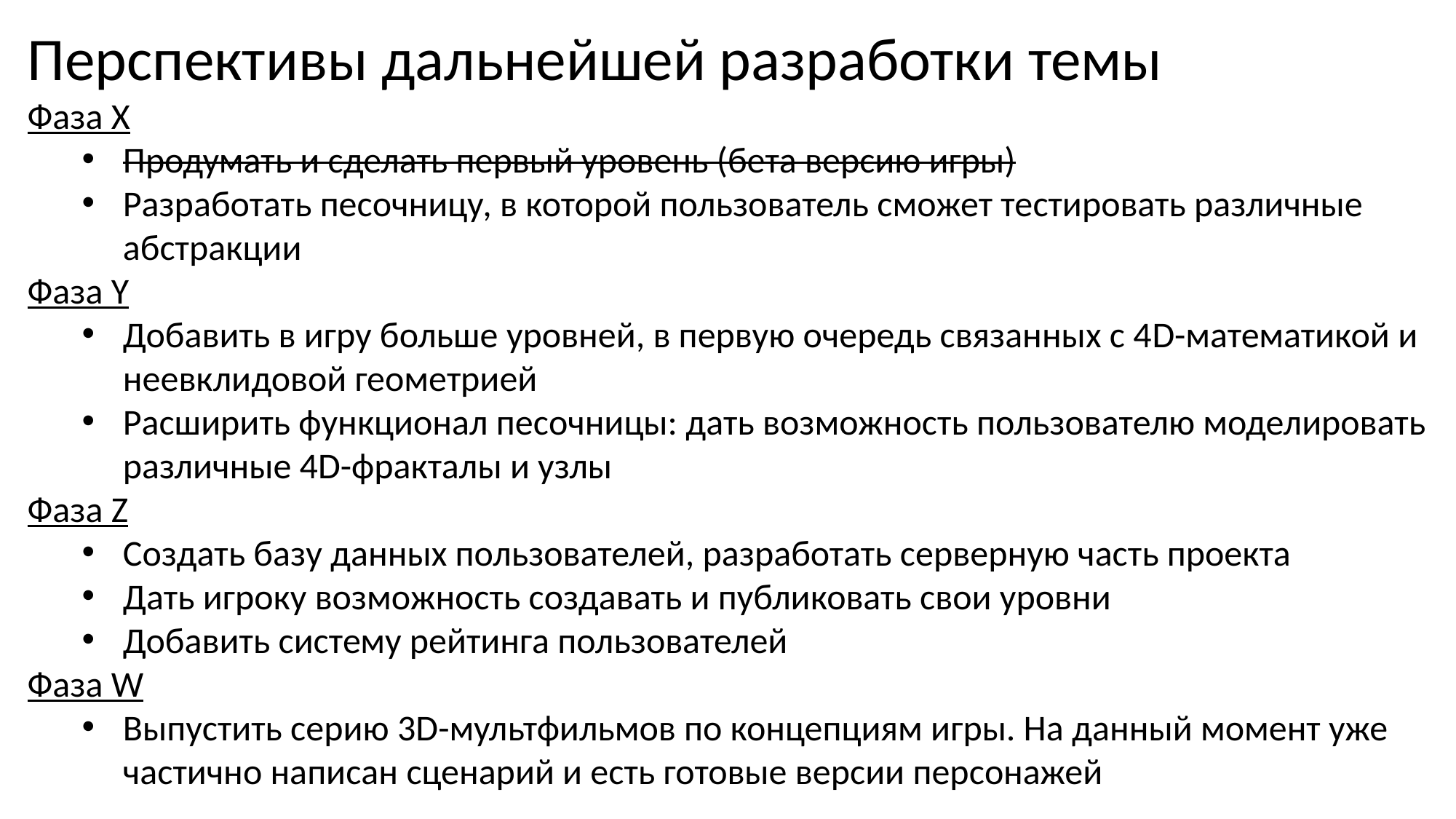

Перспективы дальнейшей разработки темы
Фаза X
Продумать и сделать первый уровень (бета версию игры)
Разработать песочницу, в которой пользователь сможет тестировать различные абстракции
Фаза Y
Добавить в игру больше уровней, в первую очередь связанных с 4D-математикой и неевклидовой геометрией
Расширить функционал песочницы: дать возможность пользователю моделировать различные 4D-фракталы и узлы
Фаза Z
Создать базу данных пользователей, разработать серверную часть проекта
Дать игроку возможность создавать и публиковать свои уровни
Добавить систему рейтинга пользователей
Фаза W
Выпустить серию 3D-мультфильмов по концепциям игры. На данный момент уже частично написан сценарий и есть готовые версии персонажей